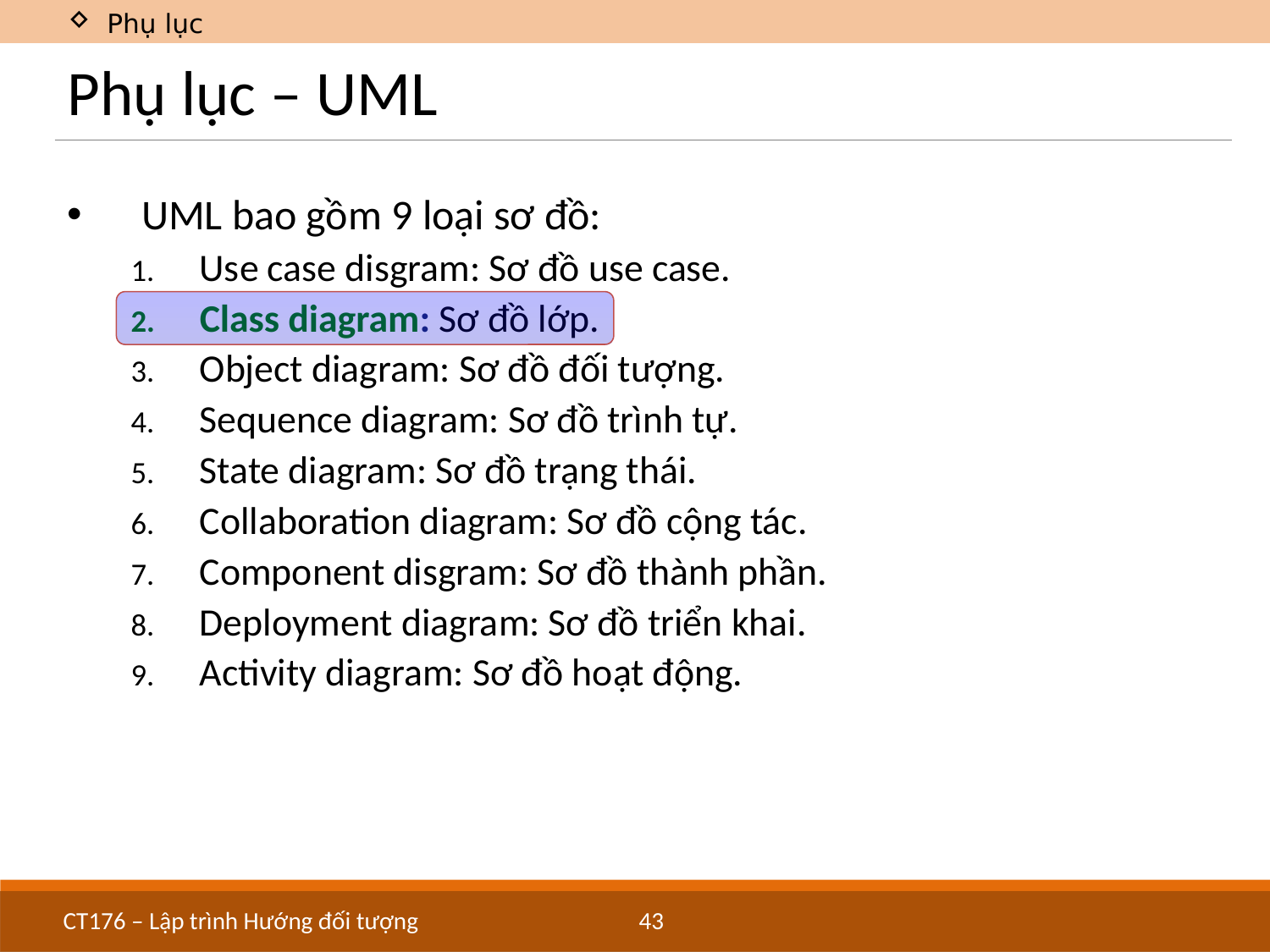

Phụ lục
# Phụ lục – UML
UML bao gồm 9 loại sơ đồ:
Use case disgram: Sơ đồ use case.
Class diagram: Sơ đồ lớp.
Object diagram: Sơ đồ đối tượng.
Sequence diagram: Sơ đồ trình tự.
State diagram: Sơ đồ trạng thái.
Collaboration diagram: Sơ đồ cộng tác.
Component disgram: Sơ đồ thành phần.
Deployment diagram: Sơ đồ triển khai.
Activity diagram: Sơ đồ hoạt động.